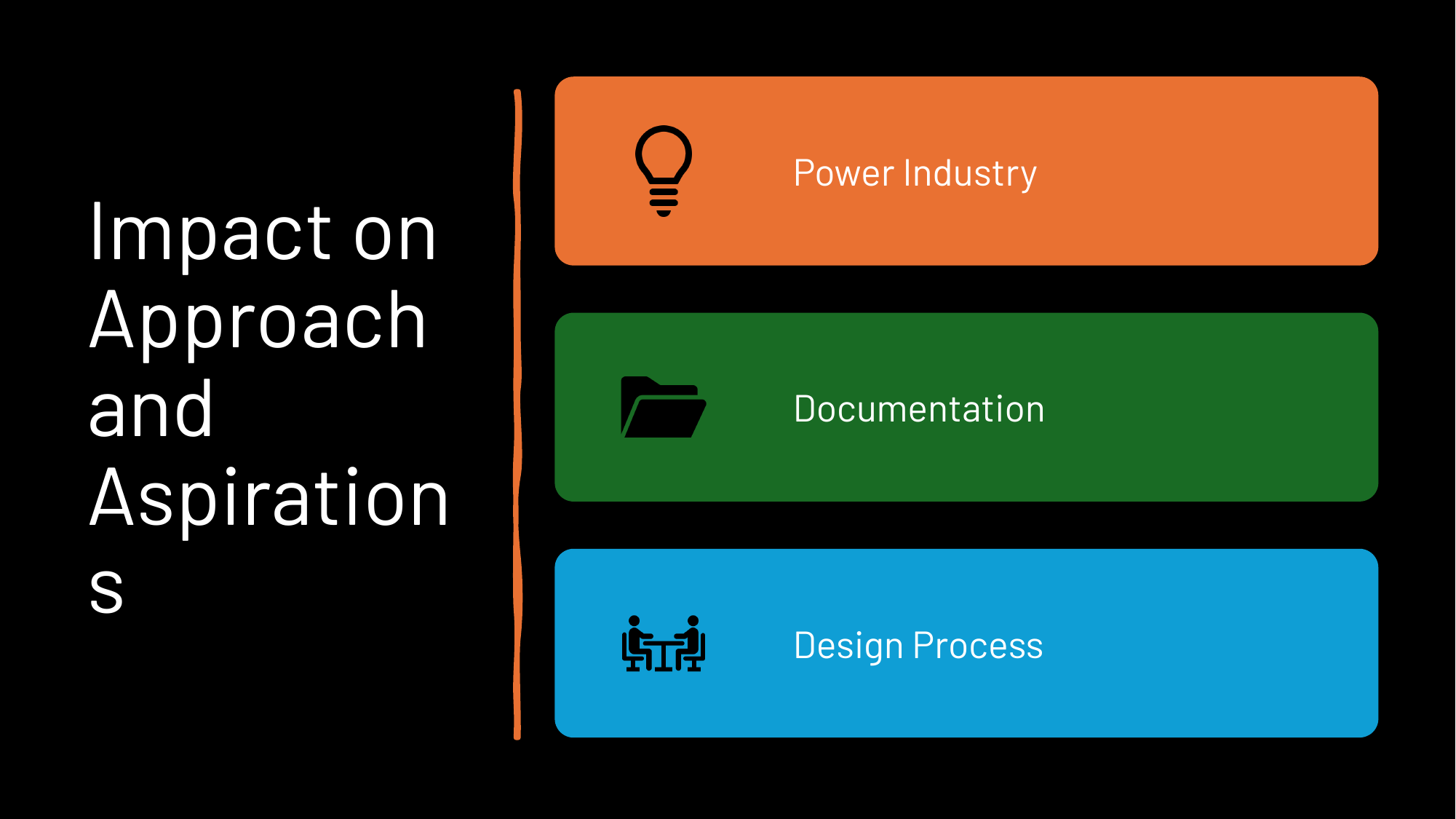

Power Industry

Documentation

Design Process

# Impact on Approach and Aspirations